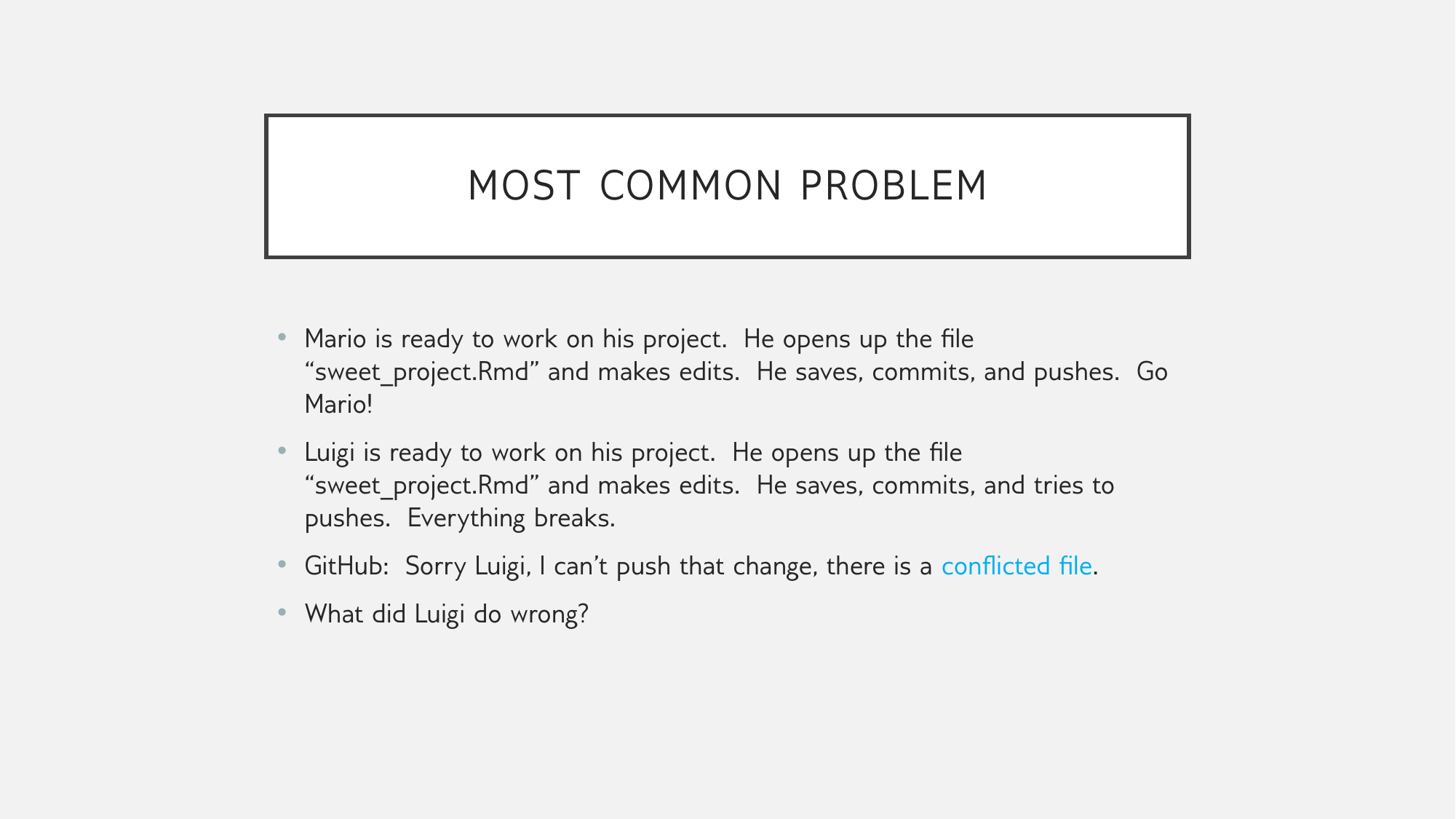

# Most common problem
Mario is ready to work on his project.  He opens up the file “sweet_project.Rmd” and makes edits.  He saves, commits, and pushes.  Go Mario!
Luigi is ready to work on his project.  He opens up the file “sweet_project.Rmd” and makes edits.  He saves, commits, and tries to pushes.  Everything breaks.
GitHub:  Sorry Luigi, I can’t push that change, there is a conflicted file.
What did Luigi do wrong?